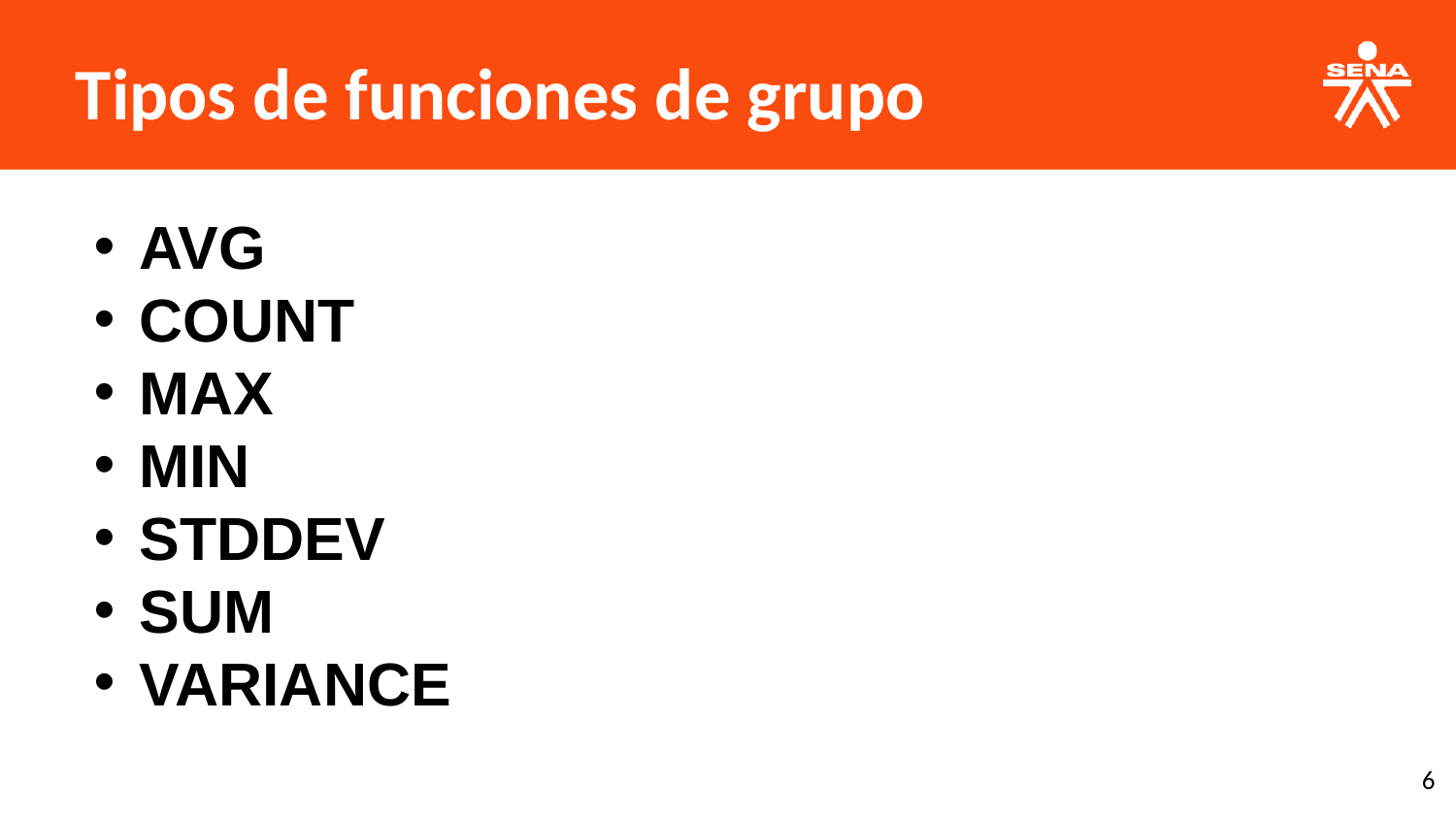

Tipos de funciones de grupo

AVG
COUNT
MAX
MIN
STDDEV
SUM
VARIANCE

6